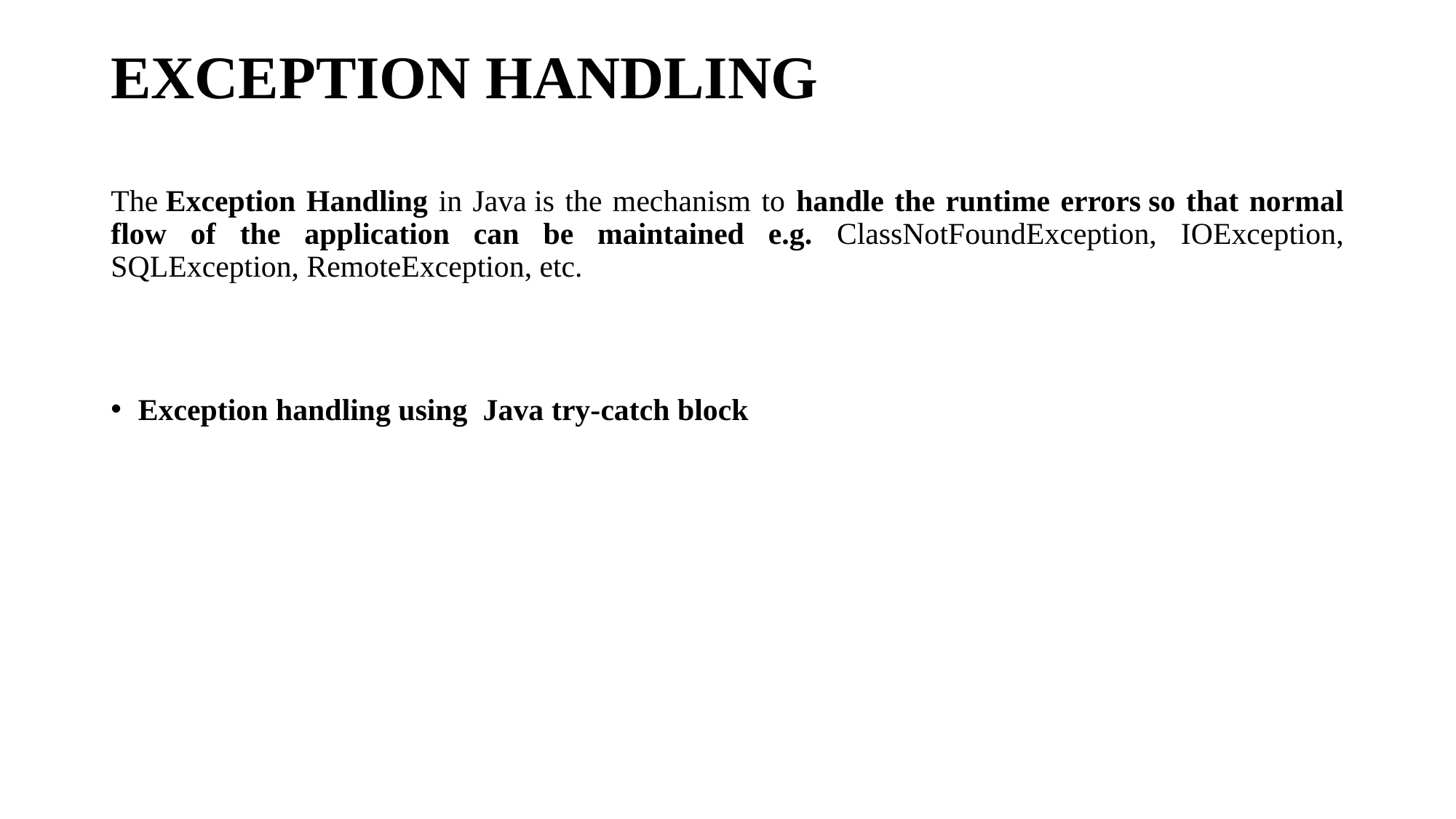

# EXCEPTION HANDLING

The Exception Handling in Java is the mechanism to handle the runtime errors so that normal flow of the application can be maintained e.g. ClassNotFoundException, IOException, SQLException, RemoteException, etc.

Exception handling using  Java try-catch block